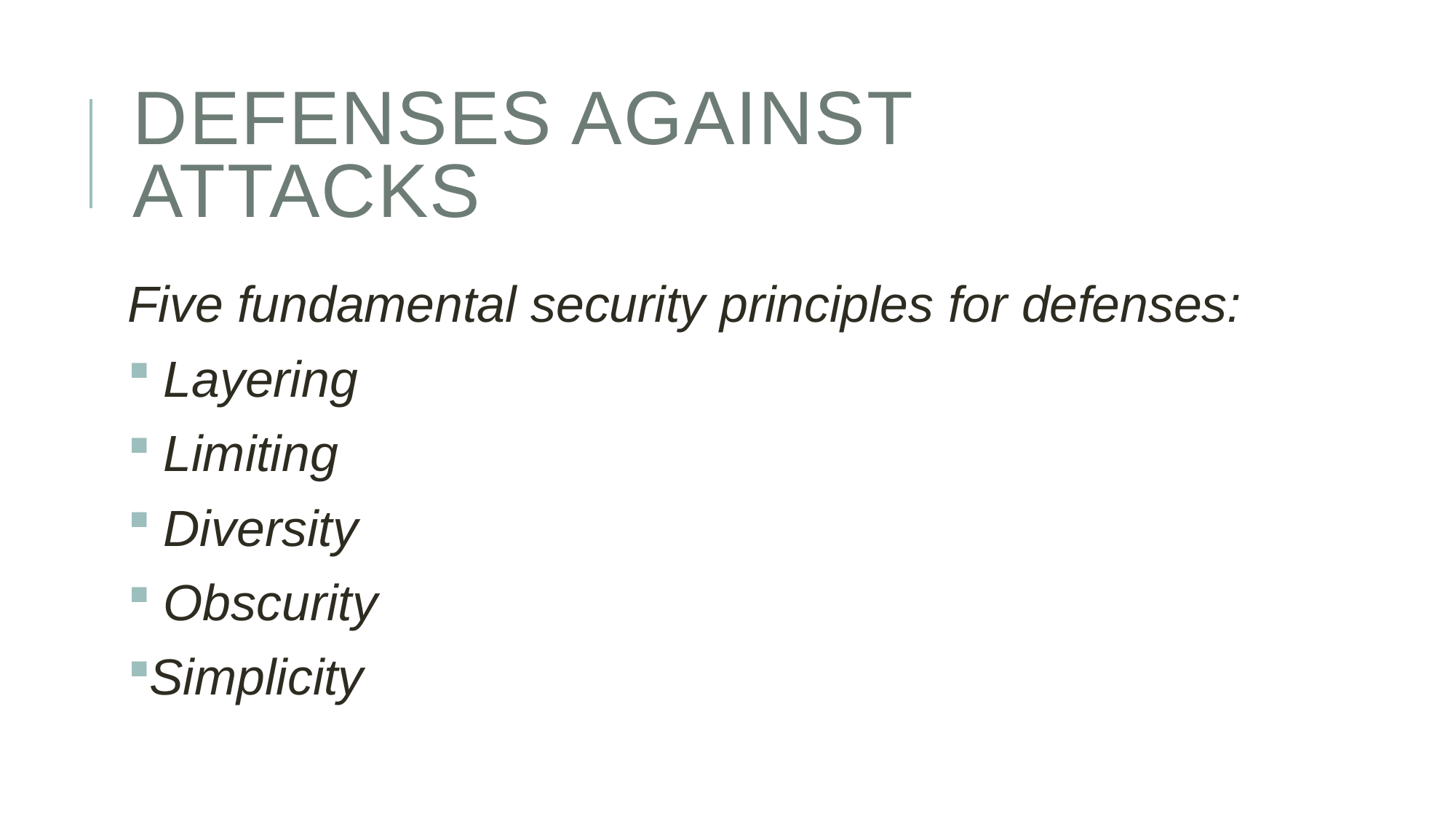

# Defenses Against Attacks
Five fundamental security principles for defenses:
 Layering
 Limiting
 Diversity
 Obscurity
Simplicity